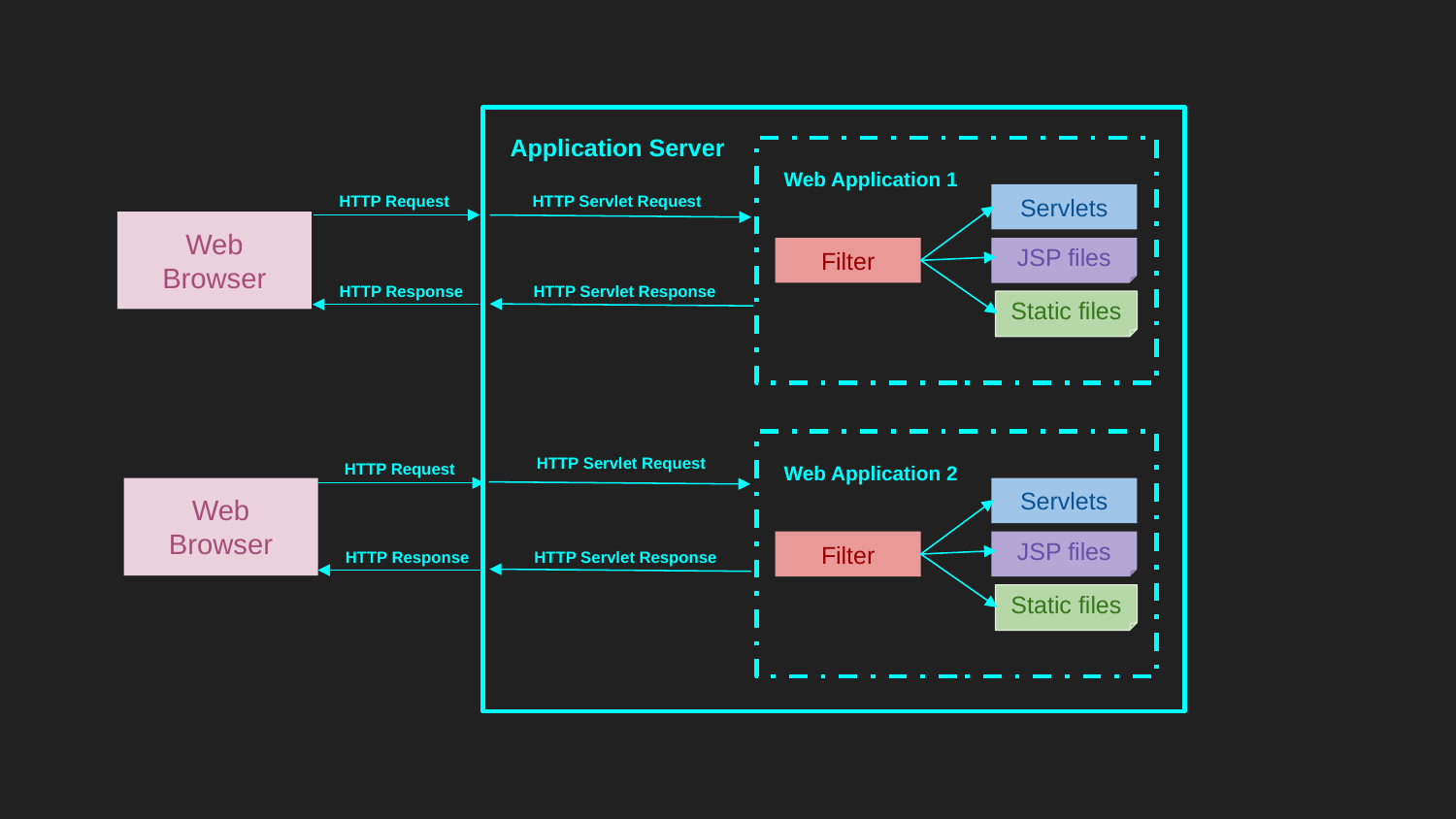

Application Server

Web Application 1
HTTP Servlet Request
HTTP Request
Servlets
Web Browser
Filter
JSP files
HTTP Servlet Response
HTTP Response
Static files

HTTP Servlet Request
HTTP Request
Web Application 2
Servlets
Web Browser
Filter
JSP files
HTTP Servlet Response
HTTP Response
Static files